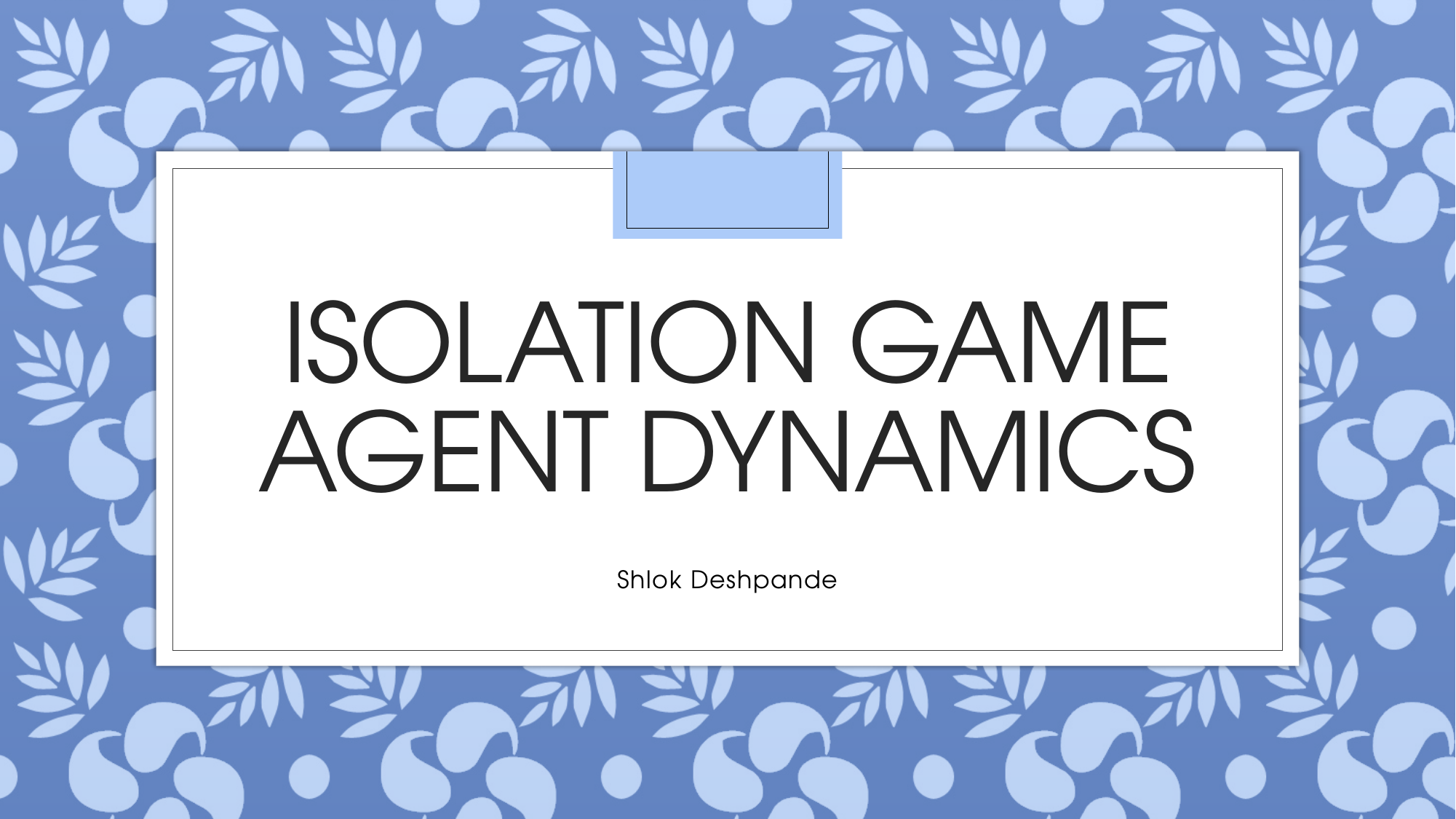

# Isolation game agent dynamics
Shlok Deshpande